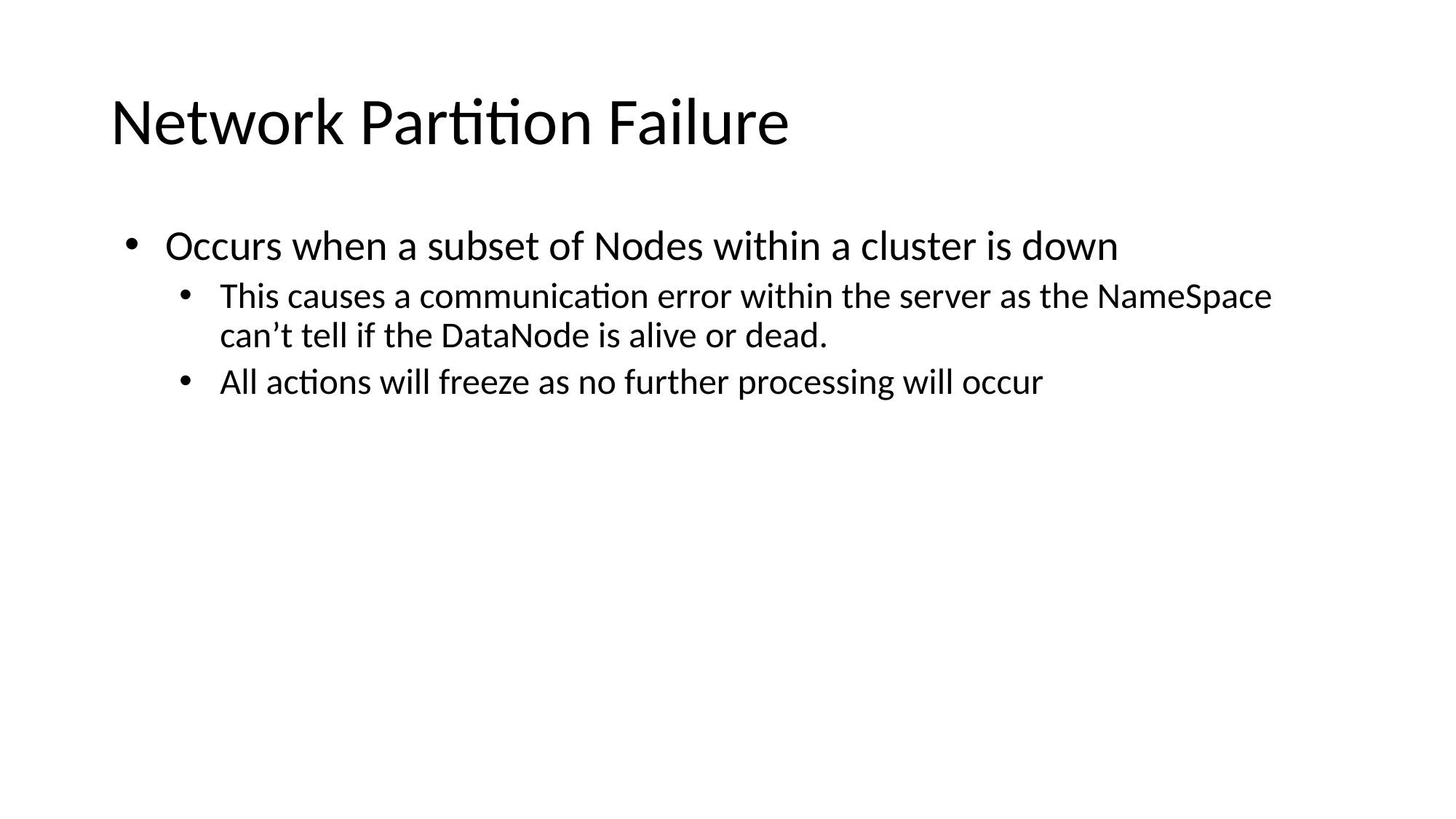

# Network Partition Failure
Occurs when a subset of Nodes within a cluster is down
This causes a communication error within the server as the NameSpace can’t tell if the DataNode is alive or dead.
All actions will freeze as no further processing will occur